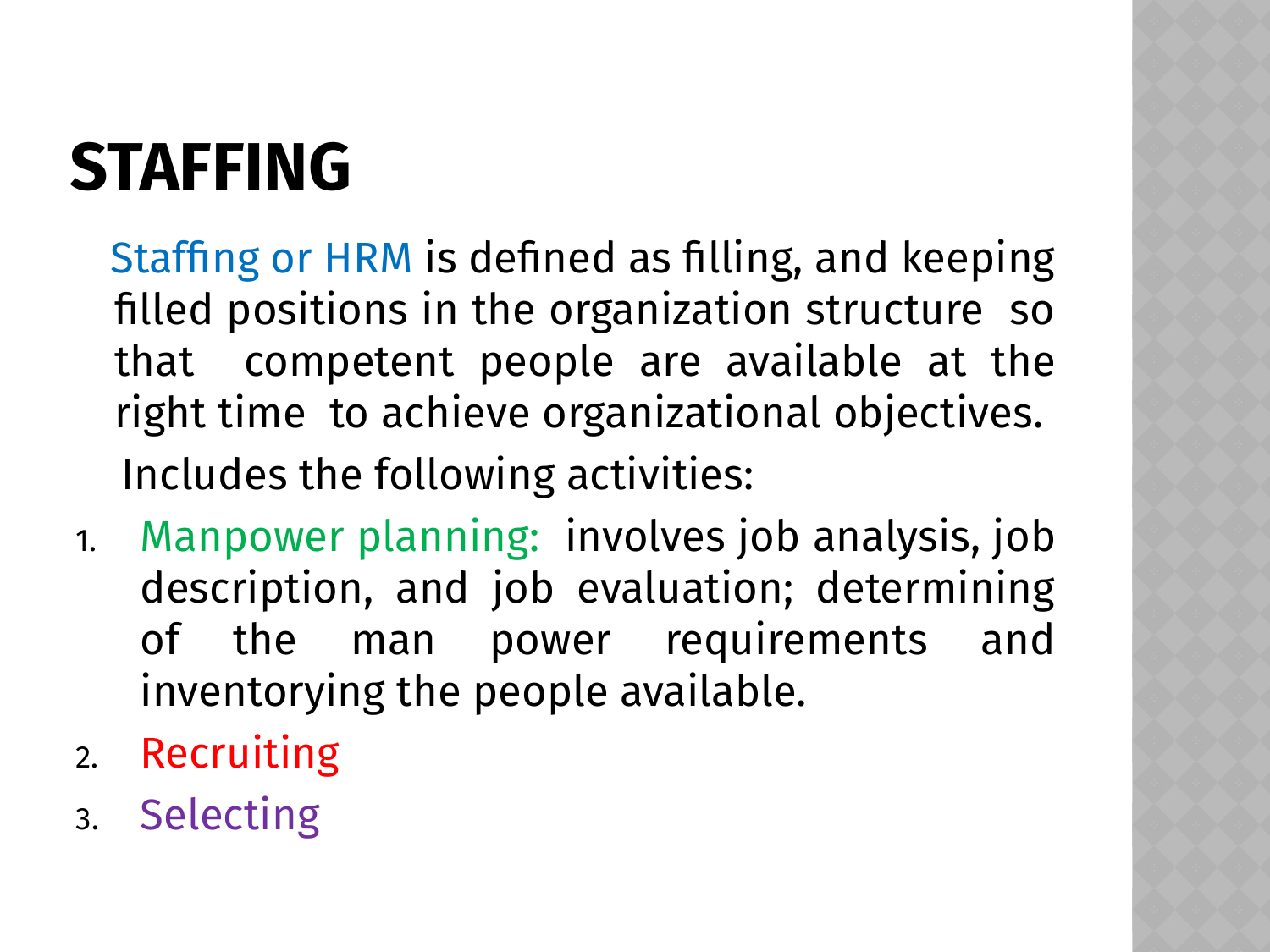

# STAFFING
   Staffing or HRM is defined as filling, and keeping filled positions in the organization structure  so that  competent people are available at the right time  to achieve organizational objectives.
    Includes the following activities:
Manpower planning:  involves job analysis, job description, and job evaluation; determining of the man power requirements and inventorying the people available.
Recruiting
Selecting